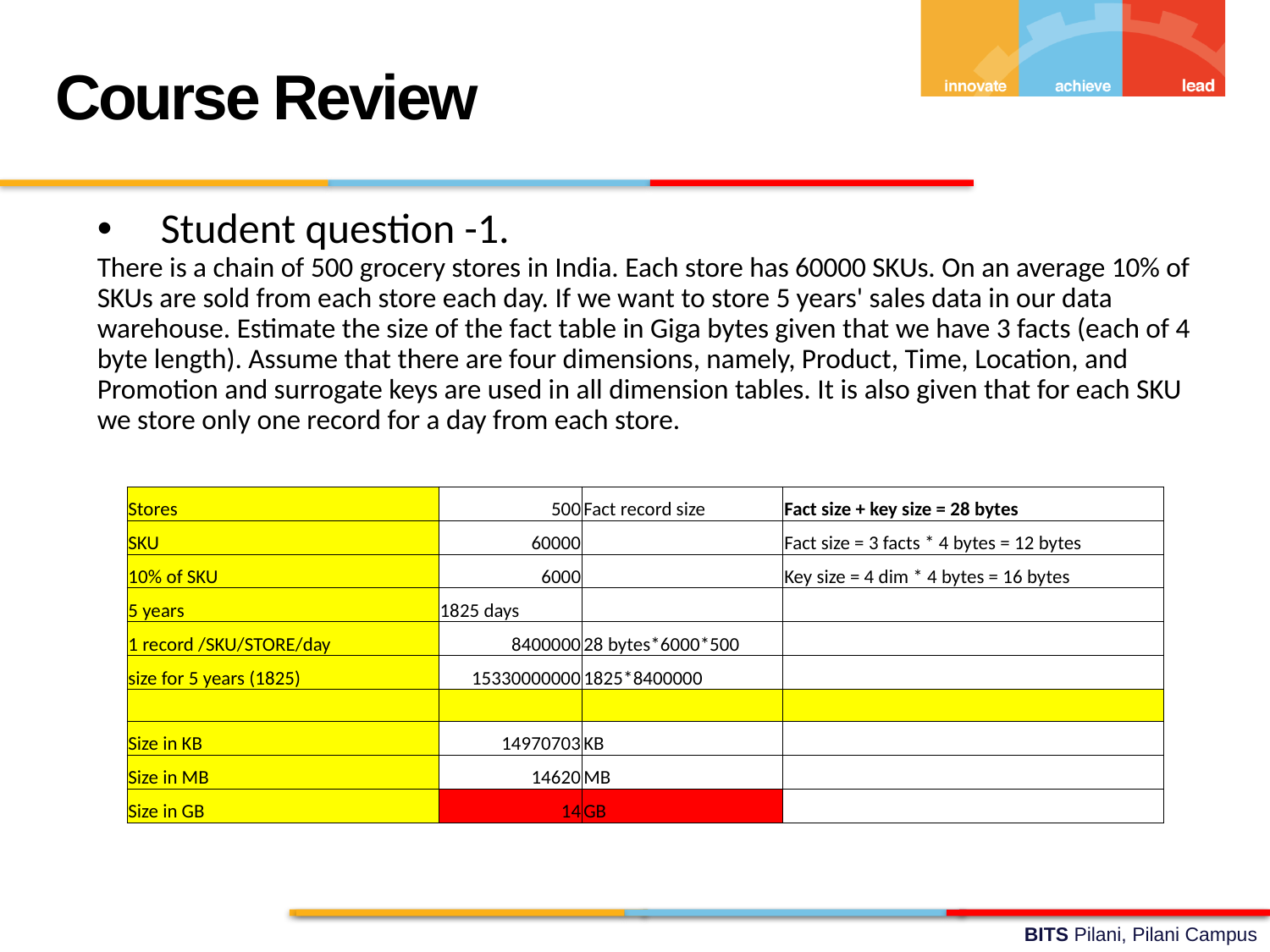

Course Review
Student question -1.
There is a chain of 500 grocery stores in India. Each store has 60000 SKUs. On an average 10% of SKUs are sold from each store each day. If we want to store 5 years' sales data in our data warehouse. Estimate the size of the fact table in Giga bytes given that we have 3 facts (each of 4 byte length). Assume that there are four dimensions, namely, Product, Time, Location, and Promotion and surrogate keys are used in all dimension tables. It is also given that for each SKU we store only one record for a day from each store.

| Stores | 500 | Fact record size | Fact size + key size = 28 bytes |
| --- | --- | --- | --- |
| SKU | 60000 |  | Fact size = 3 facts \* 4 bytes = 12 bytes |
| 10% of SKU | 6000 |  | Key size = 4 dim \* 4 bytes = 16 bytes |
| 5 years | 1825 days |  |  |
| 1 record /SKU/STORE/day | 8400000 | 28 bytes\*6000\*500 |  |
| size for 5 years (1825) | 15330000000 | 1825\*8400000 |  |
|  |  |  |  |
| Size in KB | 14970703 | KB |  |
| Size in MB | 14620 | MB |  |
| Size in GB | 14 | GB |  |